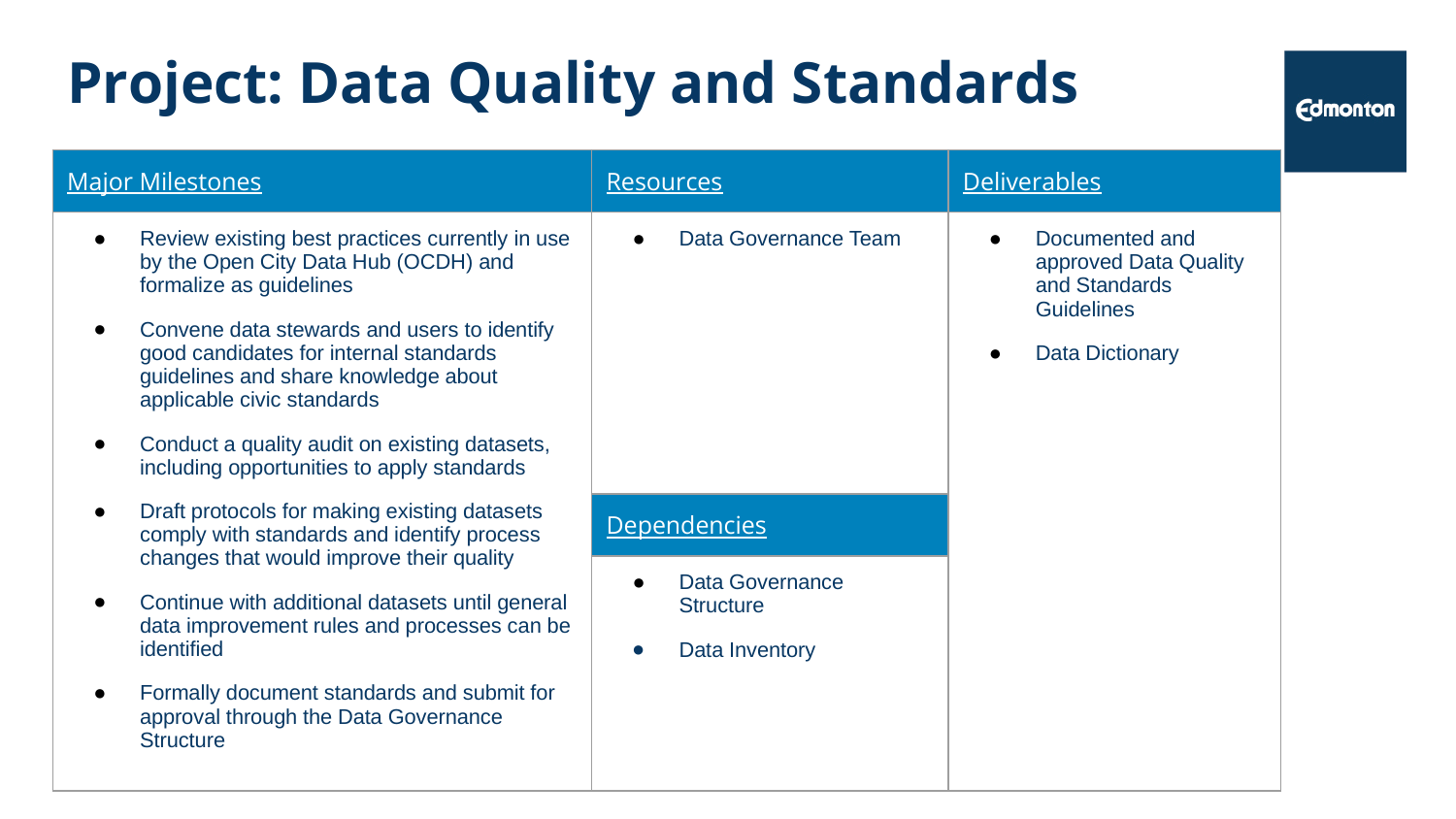

# Project: Data Quality and Standards
| Major Milestones | Resources | Deliverables |
| --- | --- | --- |
| Review existing best practices currently in use by the Open City Data Hub (OCDH) and formalize as guidelines Convene data stewards and users to identify good candidates for internal standards guidelines and share knowledge about applicable civic standards Conduct a quality audit on existing datasets, including opportunities to apply standards Draft protocols for making existing datasets comply with standards and identify process changes that would improve their quality Continue with additional datasets until general data improvement rules and processes can be identified Formally document standards and submit for approval through the Data Governance Structure | Data Governance Team | Documented and approved Data Quality and Standards Guidelines Data Dictionary |
|  | Dependencies |  |
|  | Data Governance Structure Data Inventory |  |